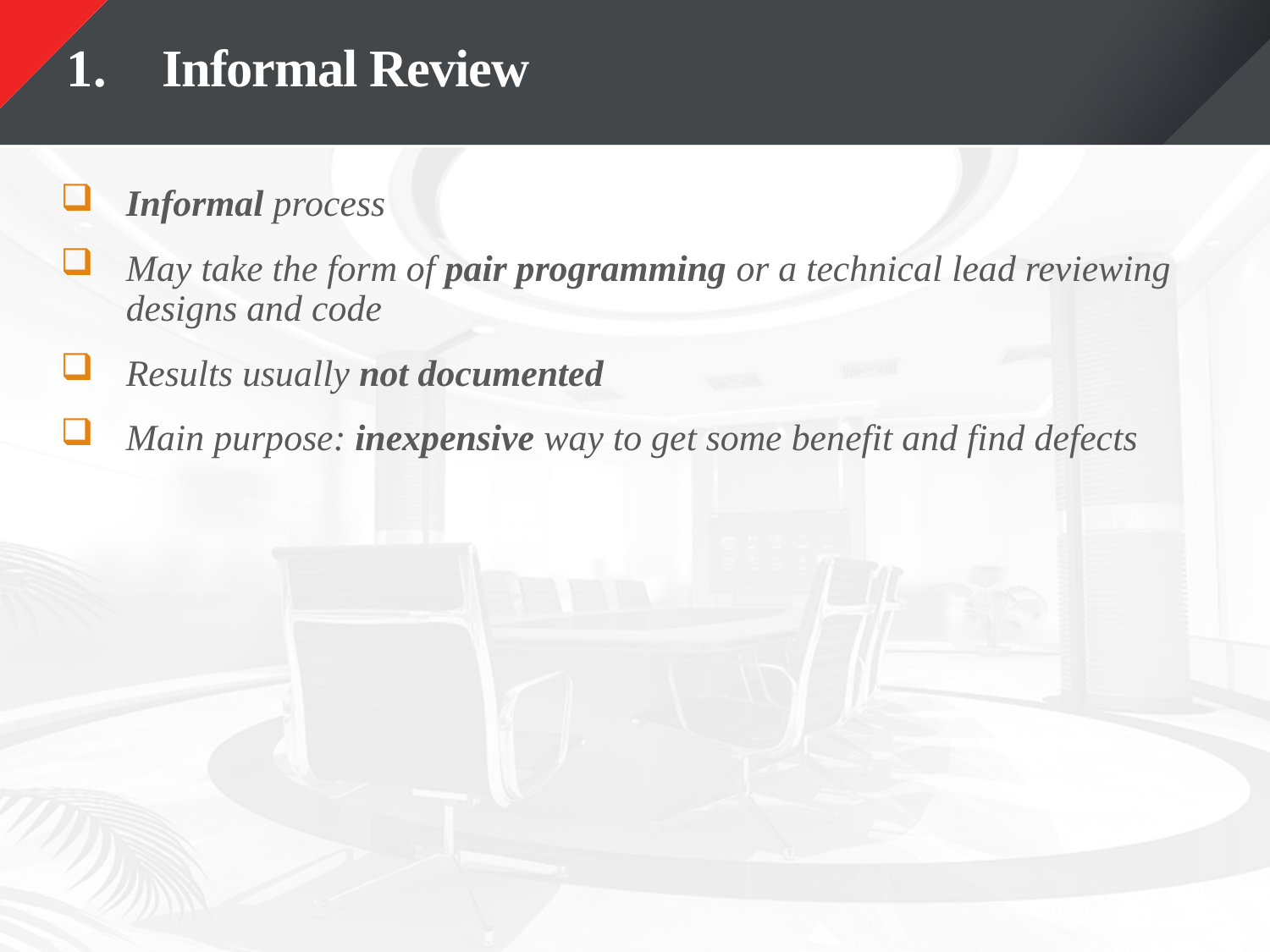

# Informal Review
Informal process
May take the form of pair programming or a technical lead reviewing designs and code
Results usually not documented
Main purpose: inexpensive way to get some benefit and find defects